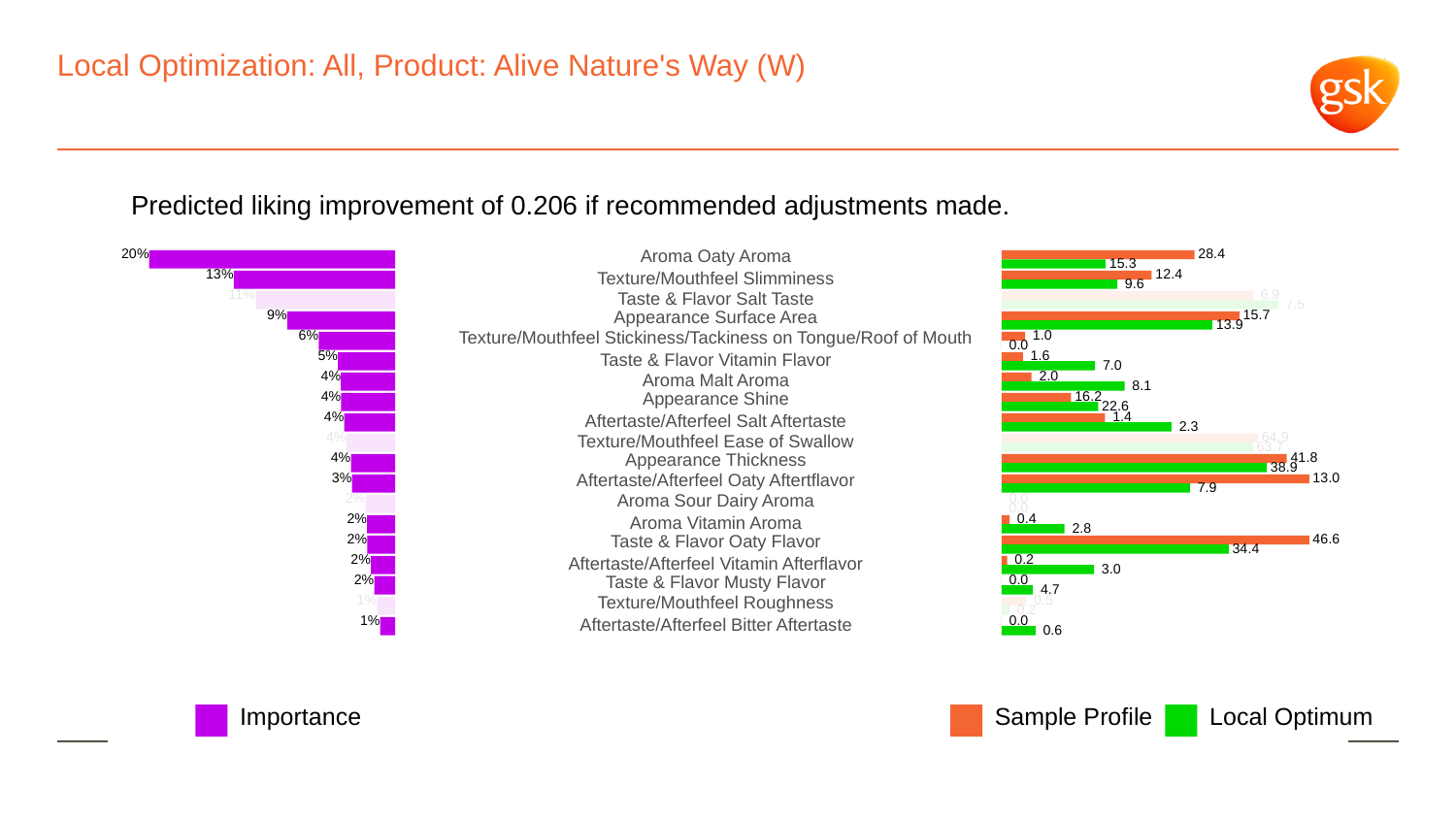

# Local Optimization: All, Product: Alive Nature's Way (W)

Predicted liking improvement of 0.206 if recommended adjustments made.

20%
Aroma Oaty Aroma
 28.4

 15.3

13%
 12.4

Texture/Mouthfeel Slimminess
  9.6

11%
  6.9

Taste & Flavor Salt Taste

  7.5
9%
 15.7
Appearance Surface Area

 13.9

6%
Texture/Mouthfeel Stickiness/Tackiness on Tongue/Roof of Mouth
  1.0

  0.0

5%
  1.6

Taste & Flavor Vitamin Flavor
  7.0

4%
  2.0

Aroma Malt Aroma
  8.1

4%
 16.2
Appearance Shine

 22.6

4%
  1.4

Aftertaste/Afterfeel Salt Aftertaste
  2.3

4%
 64.9

Texture/Mouthfeel Ease of Swallow
 63.7

4%
 41.8
Appearance Thickness

 38.9

3%
Aftertaste/Afterfeel Oaty Aftertflavor
 13.0

  7.9

2%
Aroma Sour Dairy Aroma
  0.0

  0.0

2%
  0.4

Aroma Vitamin Aroma
  2.8

2%
Taste & Flavor Oaty Flavor
 46.6

 34.4

2%
  0.2

Aftertaste/Afterfeel Vitamin Afterflavor
  3.0

2%
Taste & Flavor Musty Flavor
  0.0

  4.7
1%
Texture/Mouthfeel Roughness
  0.5

  0.2

1%
  0.0

Aftertaste/Afterfeel Bitter Aftertaste
  0.6

Local Optimum
Sample Profile
Importance